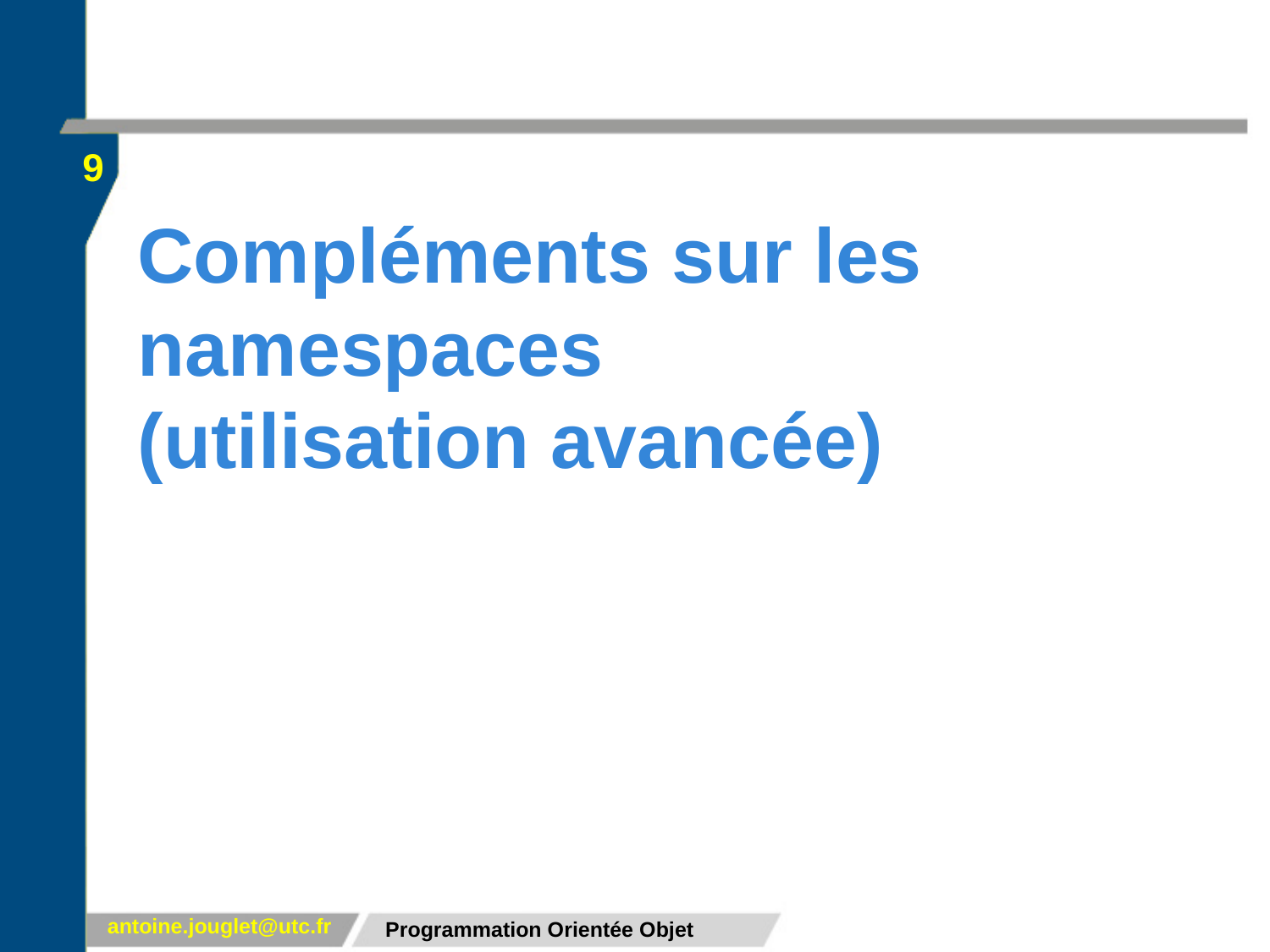

9
# Compléments sur les namespaces (utilisation avancée)